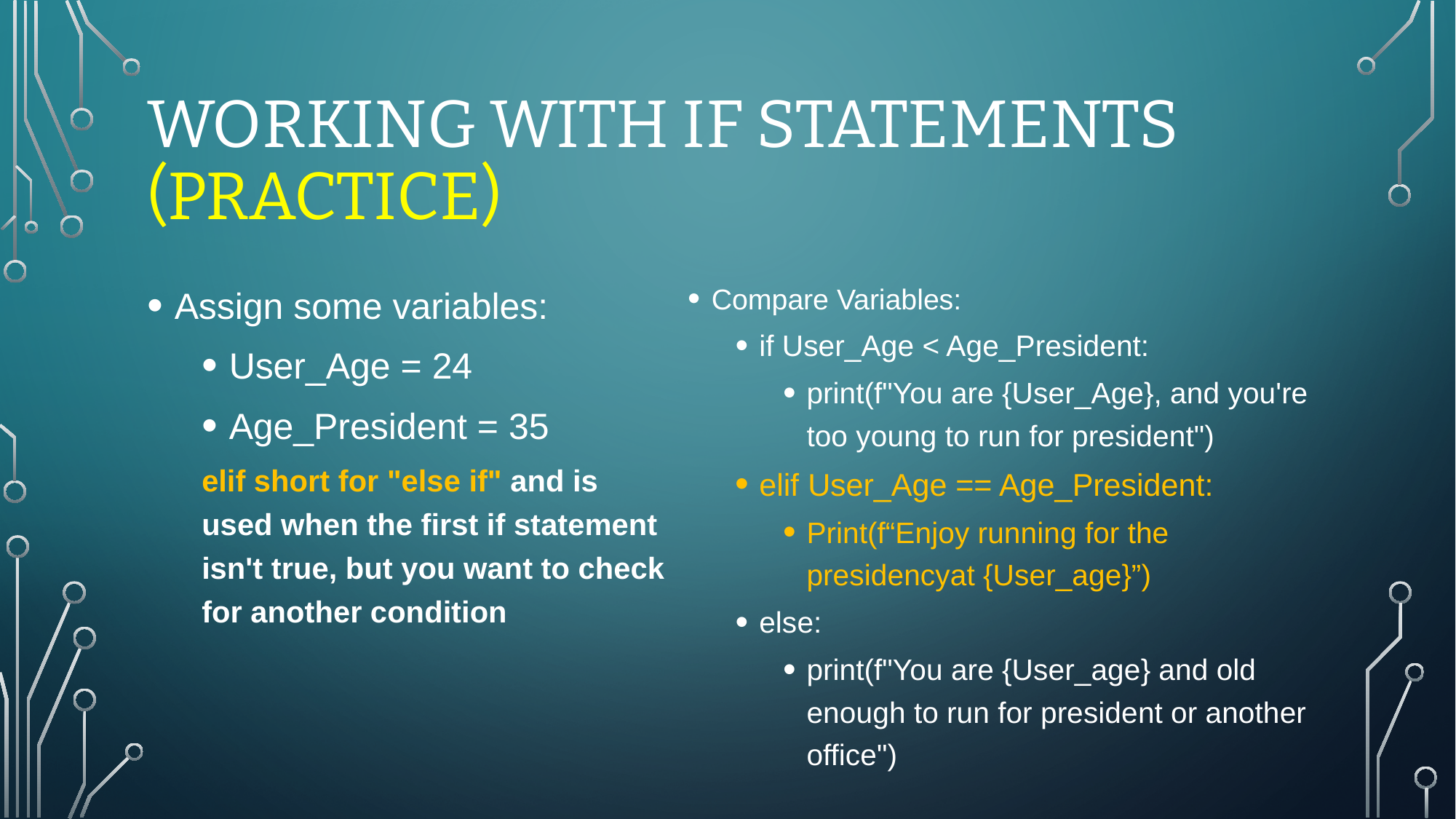

# Working with if statements (Practice)
Compare Variables:
if User_Age < Age_President:
print(f"You are {User_Age}, and you're too young to run for president")
elif User_Age == Age_President:
Print(f“Enjoy running for the presidencyat {User_age}”)
else:
print(f"You are {User_age} and old enough to run for president or another office")
Assign some variables:
User_Age = 24
Age_President = 35
elif short for "else if" and is used when the first if statement isn't true, but you want to check for another condition